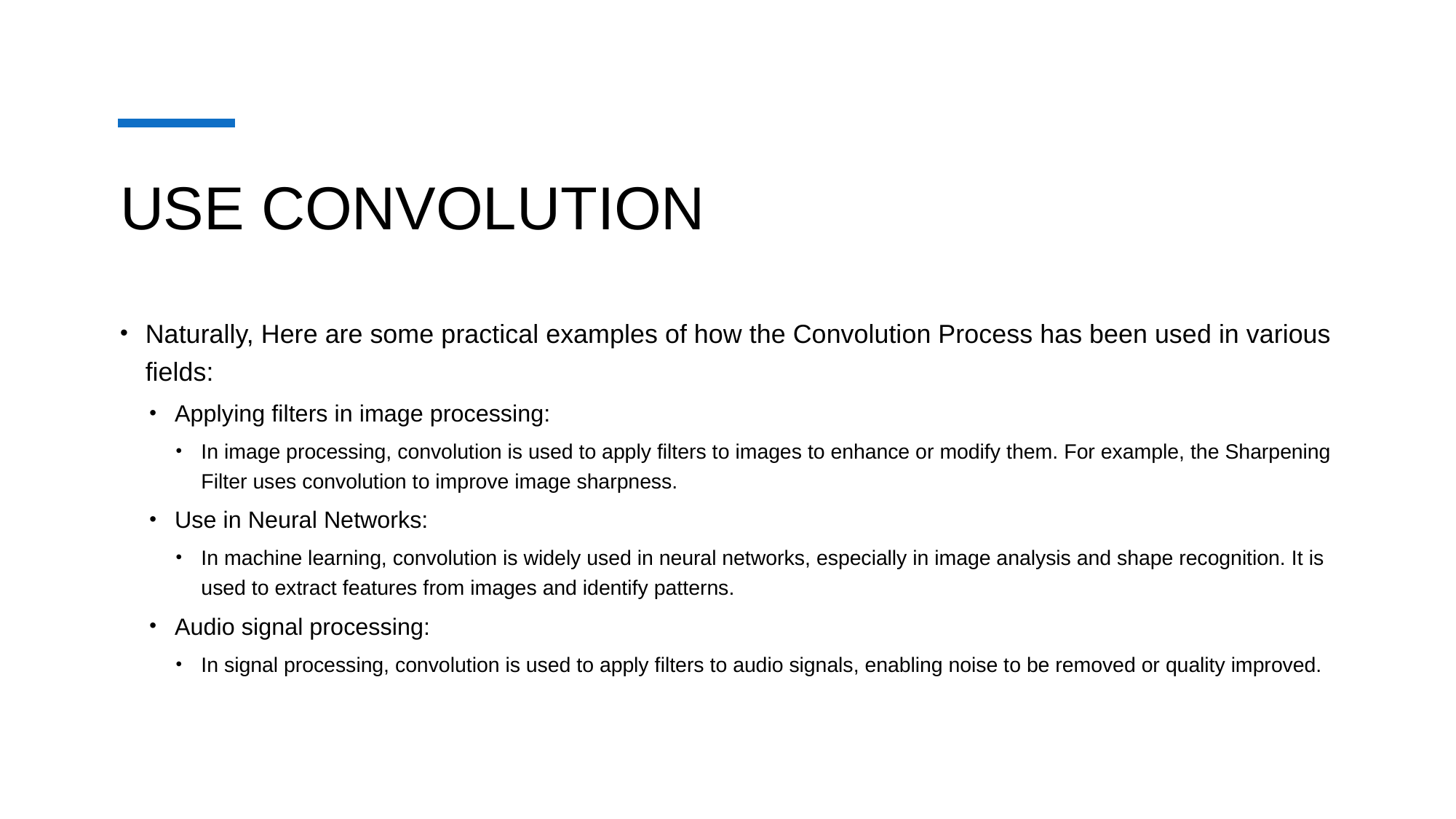

# USE CONVOLUTION
Naturally, Here are some practical examples of how the Convolution Process has been used in various fields:
Applying filters in image processing:
In image processing, convolution is used to apply filters to images to enhance or modify them. For example, the Sharpening Filter uses convolution to improve image sharpness.
Use in Neural Networks:
In machine learning, convolution is widely used in neural networks, especially in image analysis and shape recognition. It is used to extract features from images and identify patterns.
Audio signal processing:
In signal processing, convolution is used to apply filters to audio signals, enabling noise to be removed or quality improved.